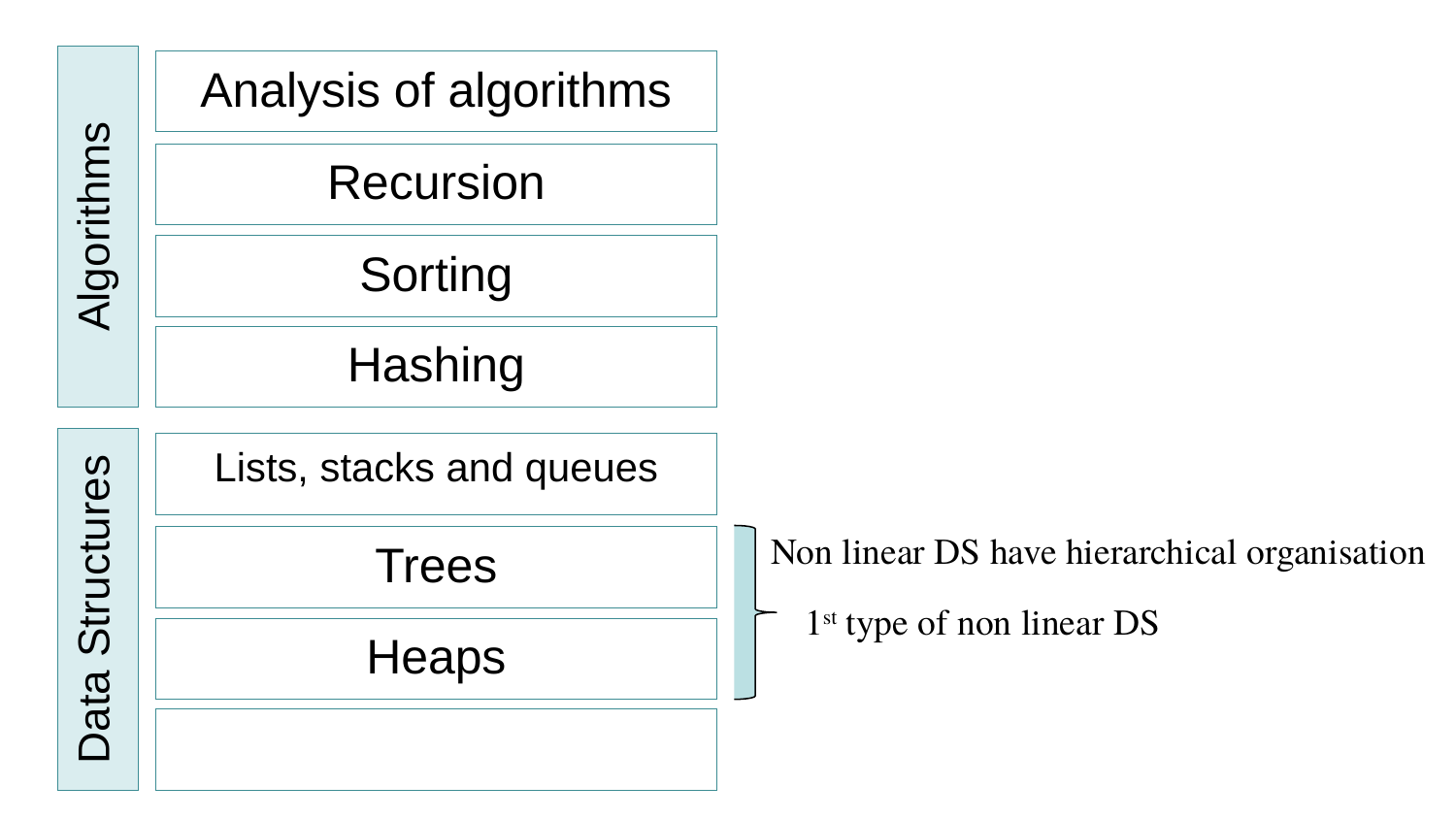

Analysis of algorithms

Recursion

Algorithms

Sorting

Hashing

Lists, stacks and queues

Non linear DS have hierarchical organisation

Trees

Data Structures

1st type of non linear DS
Heaps